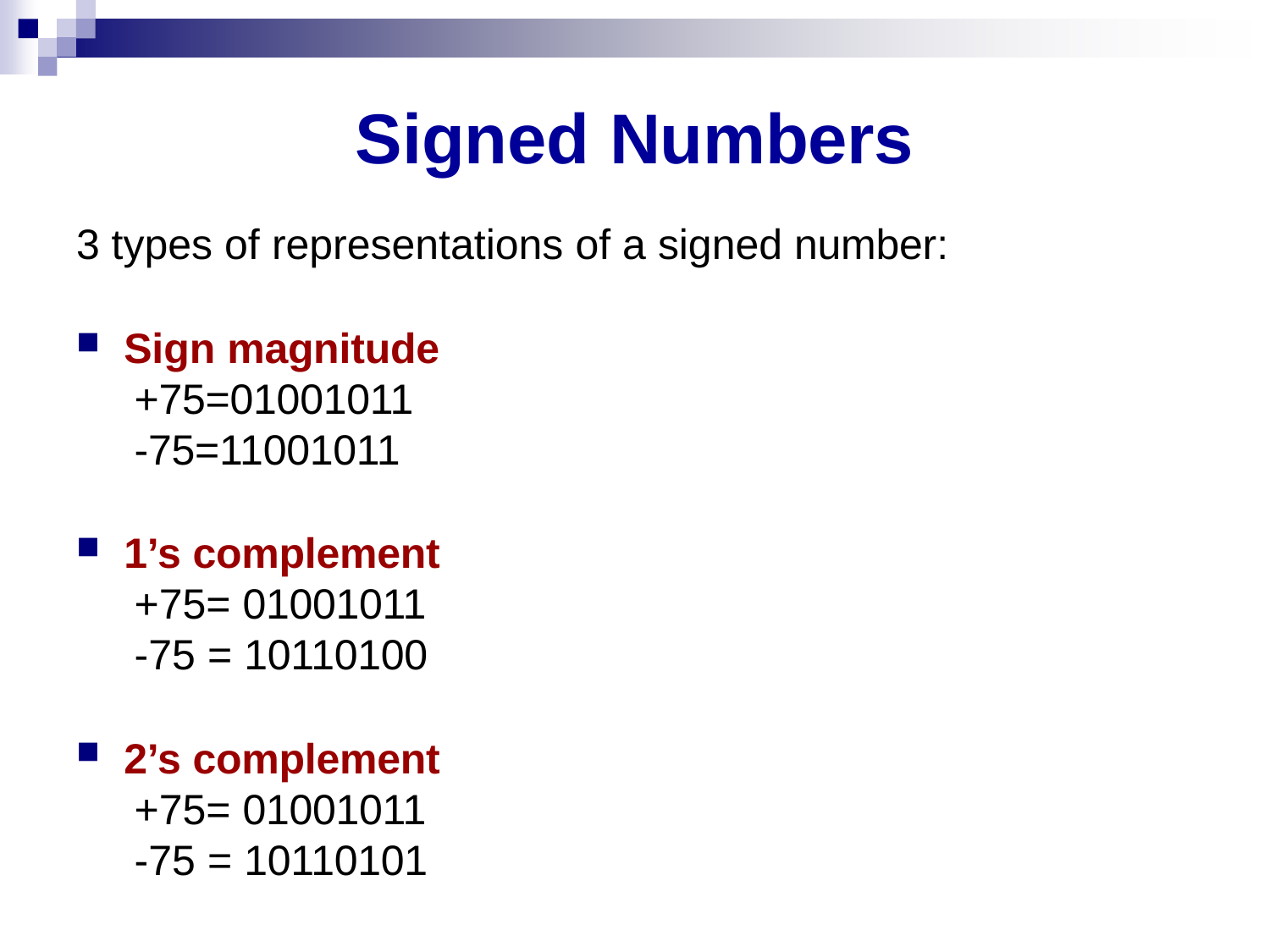

# Signed Numbers
3 types of representations of a signed number:

Sign magnitude
+75=01001011
-75=11001011

1’s complement
+75= 01001011
-75 = 10110100

2’s complement
+75= 01001011
-75 = 10110101